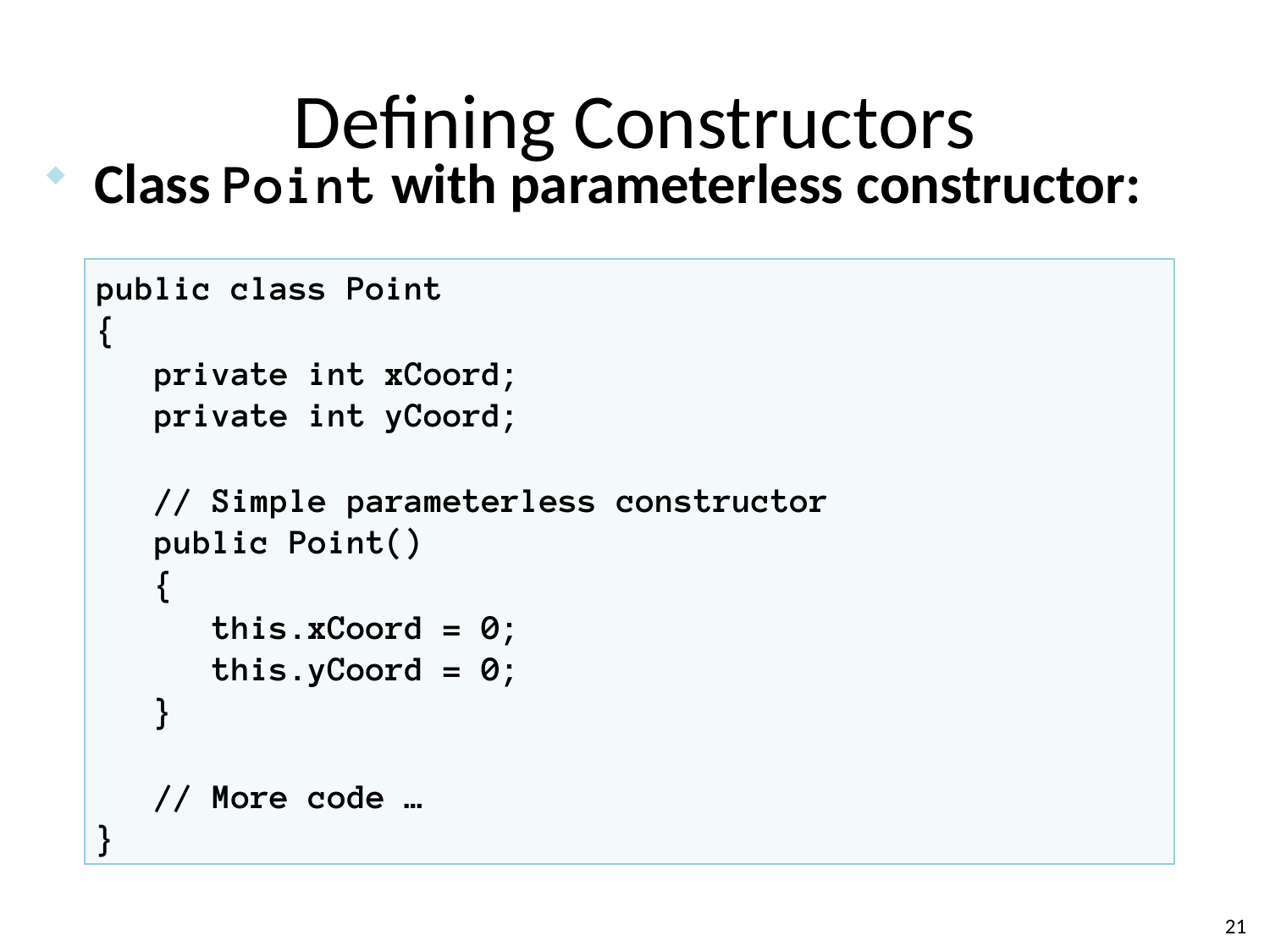

# Defining Constructors
Class Point with parameterless constructor:
public class Point
{
   private int xCoord;
   private int yCoord;

   // Simple parameterless constructor
   public Point()
   {
      this.xCoord = 0;
      this.yCoord = 0;
   }

   // More code …
}
21